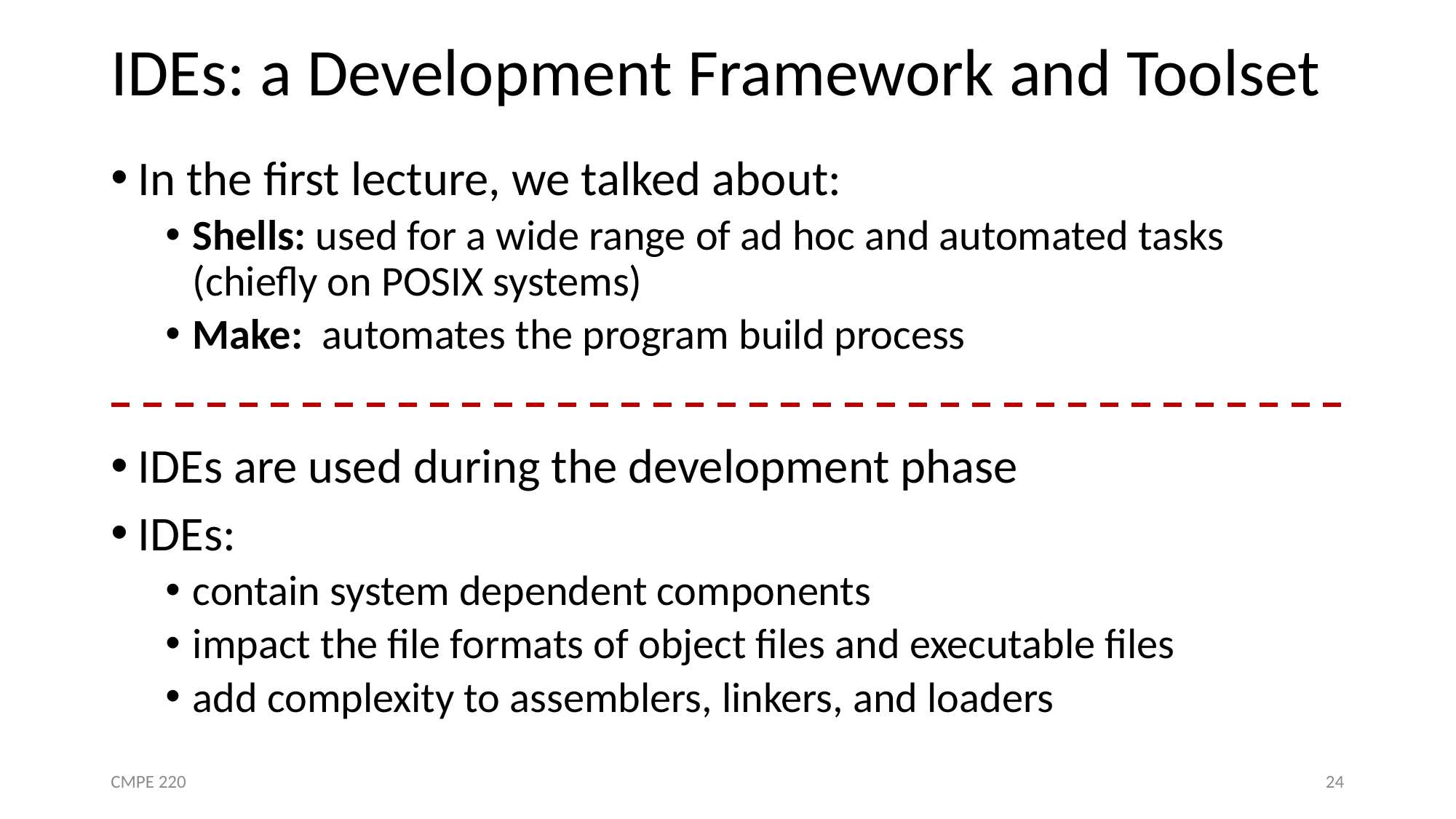

# IDEs: a Development Framework and Toolset
In the first lecture, we talked about:
Shells: used for a wide range of ad hoc and automated tasks (chiefly on POSIX systems)
Make:  automates the program build process

IDEs are used during the development phase
IDEs:
contain system dependent components
impact the file formats of object files and executable files
add complexity to assemblers, linkers, and loaders
CMPE 220
24